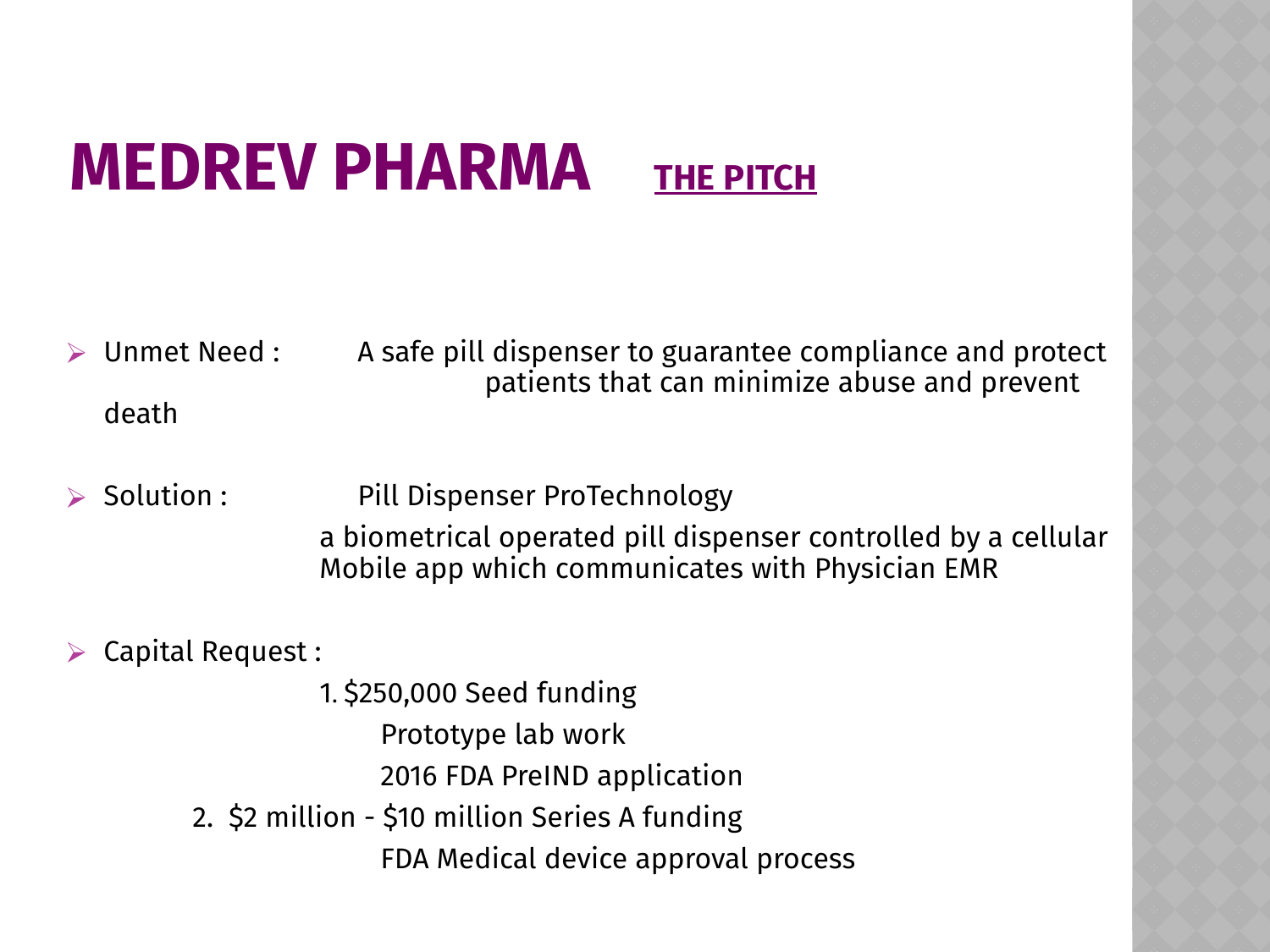

# MEDREV PHARMA    THE PITCH

Unmet Need : 	A safe pill dispenser to guarantee compliance and protect 			patients that can minimize abuse and prevent death

Solution :  	Pill Dispenser ProTechnology
	      	a biometrical operated pill dispenser controlled by a cellular 		Mobile app which communicates with Physician EMR

Capital Request :
		1. $250,000 Seed funding
		        Prototype lab work
		        2016 FDA PreIND application
                	2.  $2 million - $10 million Series A funding
	     	        FDA Medical device approval process